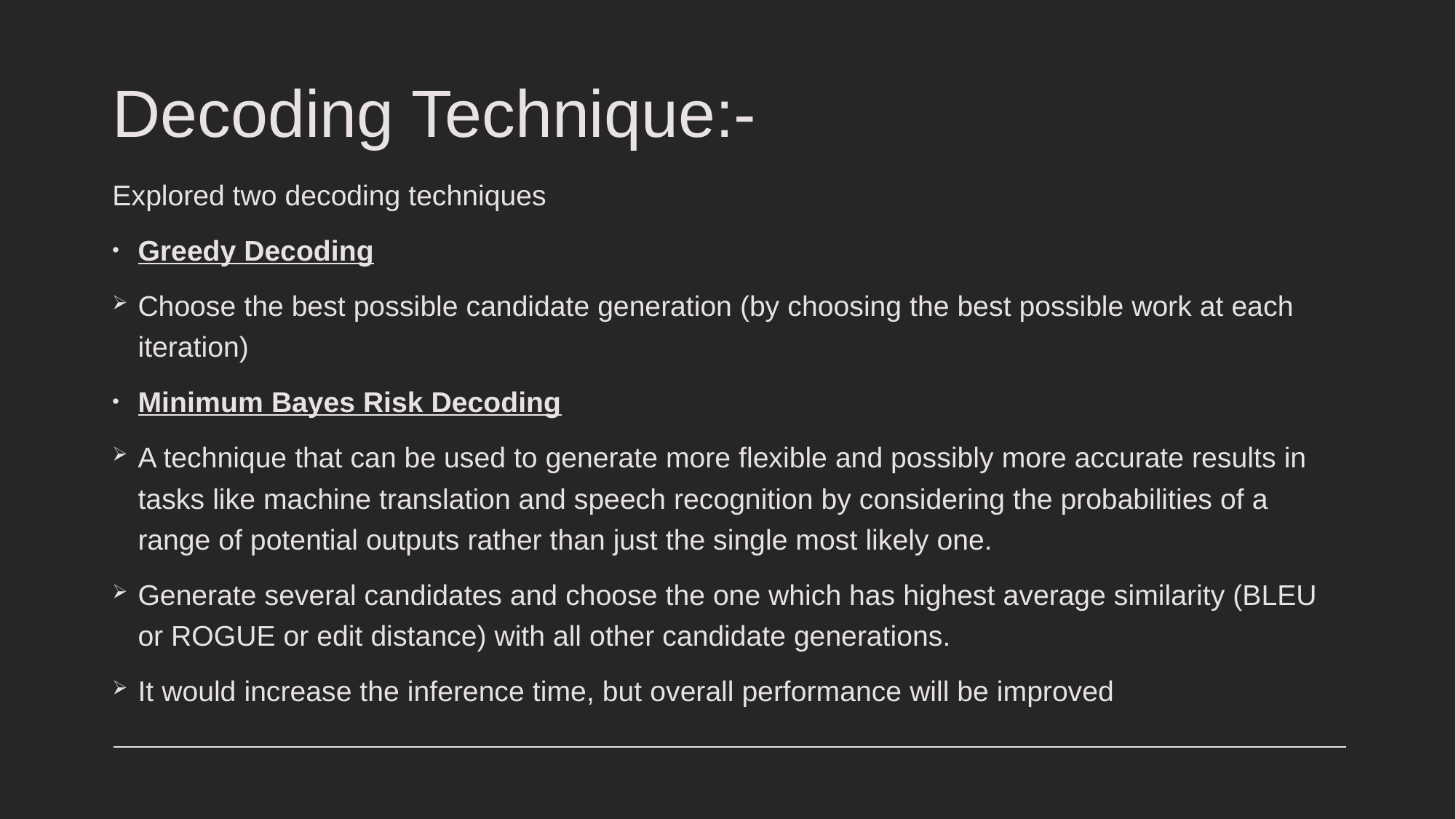

# Decoding Technique:-
Explored two decoding techniques
Greedy Decoding
Choose the best possible candidate generation (by choosing the best possible work at each iteration)
Minimum Bayes Risk Decoding
A technique that can be used to generate more flexible and possibly more accurate results in tasks like machine translation and speech recognition by considering the probabilities of a range of potential outputs rather than just the single most likely one.
Generate several candidates and choose the one which has highest average similarity (BLEU or ROGUE or edit distance) with all other candidate generations.
It would increase the inference time, but overall performance will be improved